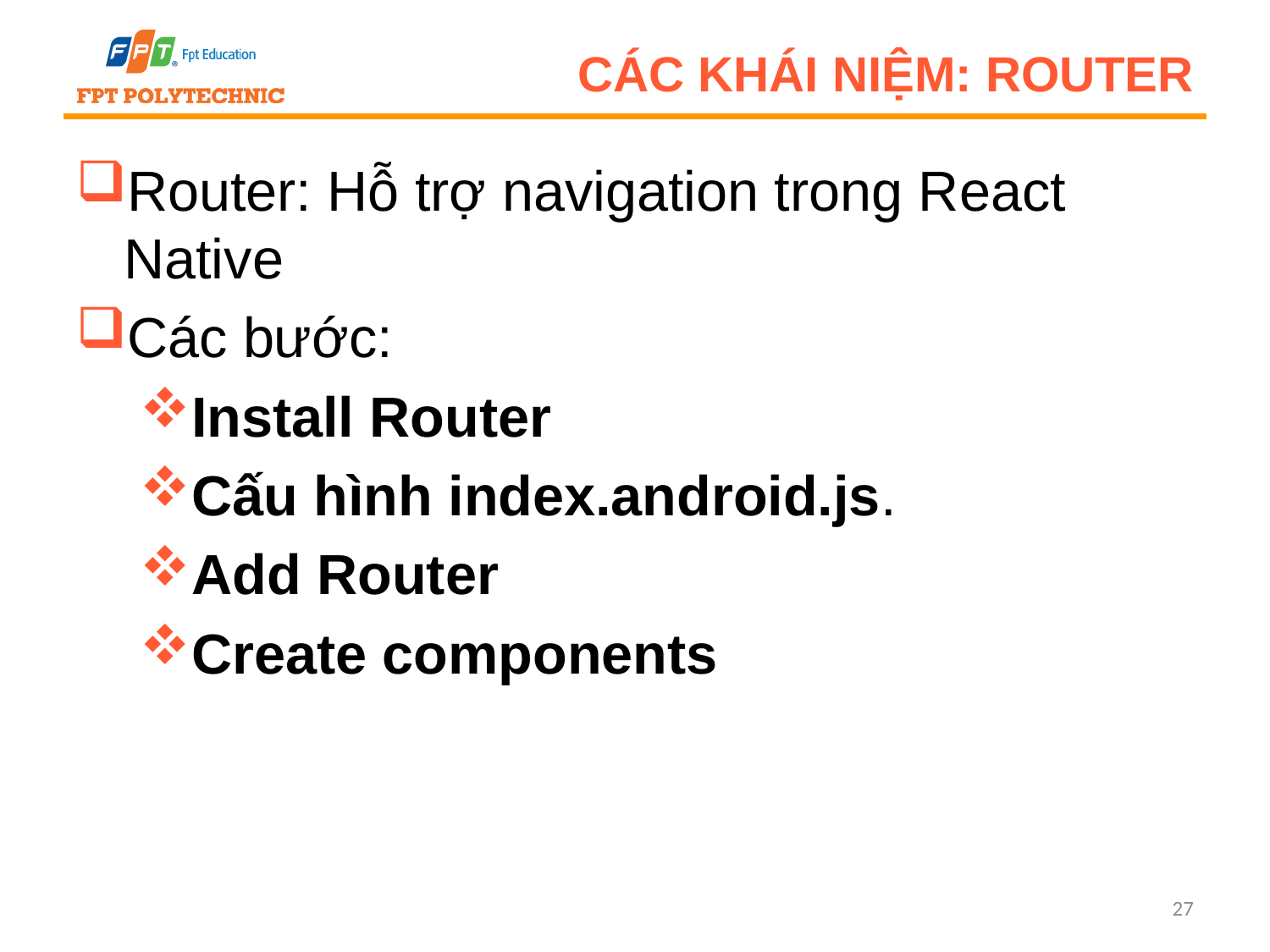

# Các khái niệm: Router
Router: Hỗ trợ navigation trong React Native
Các bước:
Install Router
Cấu hình index.android.js.
Add Router
Create components

27